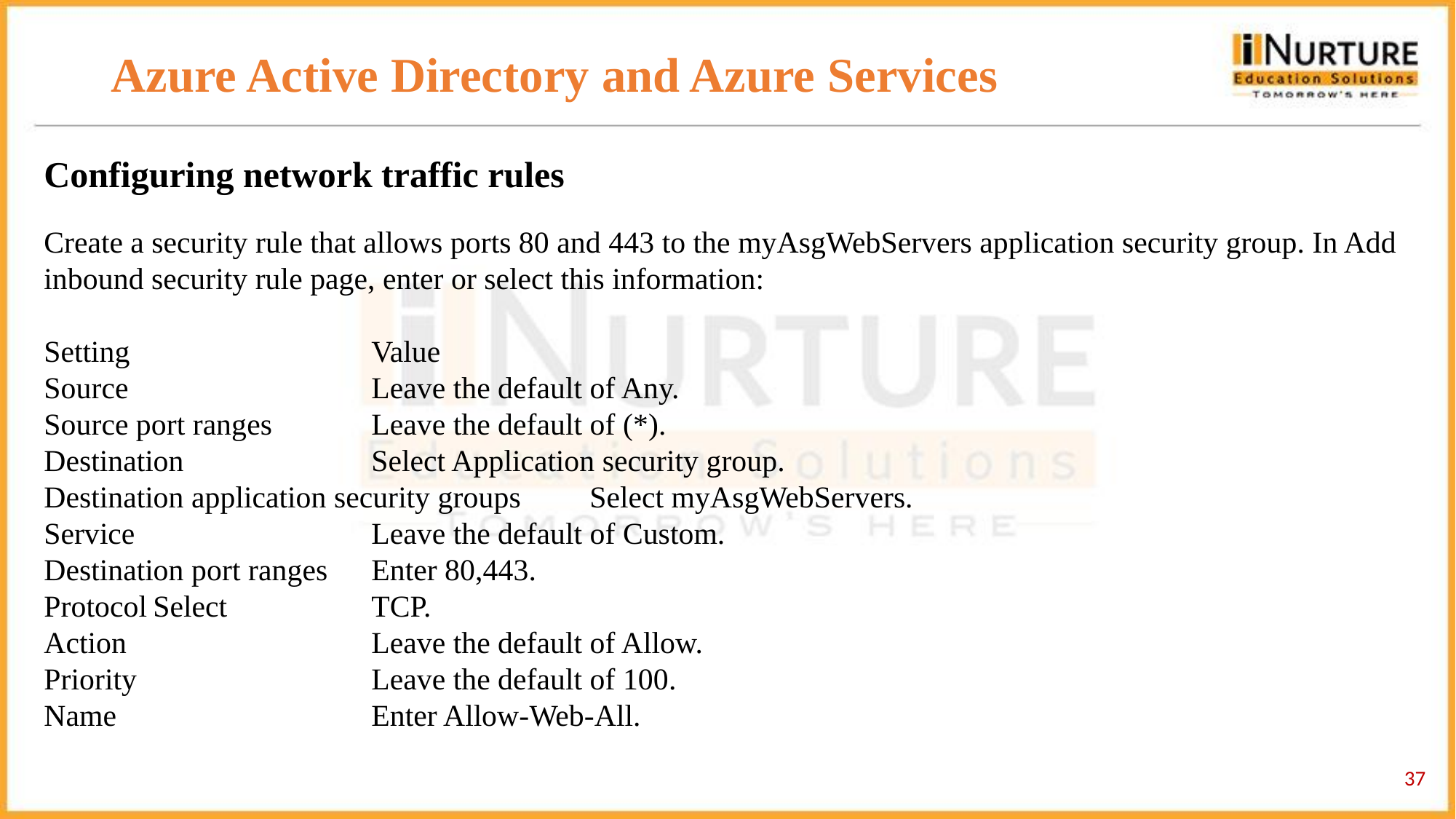

# Azure Active Directory and Azure Services
Configuring network traffic rules
Create a security rule that allows ports 80 and 443 to the myAsgWebServers application security group. In Add inbound security rule page, enter or select this information:

Setting	               	Value
Source			Leave the default of Any.
Source port ranges	Leave the default of (*).
Destination		Select Application security group.
Destination application security groups	Select myAsgWebServers.
Service			Leave the default of Custom.
Destination port ranges	Enter 80,443.
Protocol	Select 		TCP.
Action			Leave the default of Allow.
Priority			Leave the default of 100.
Name			Enter Allow-Web-All.
37